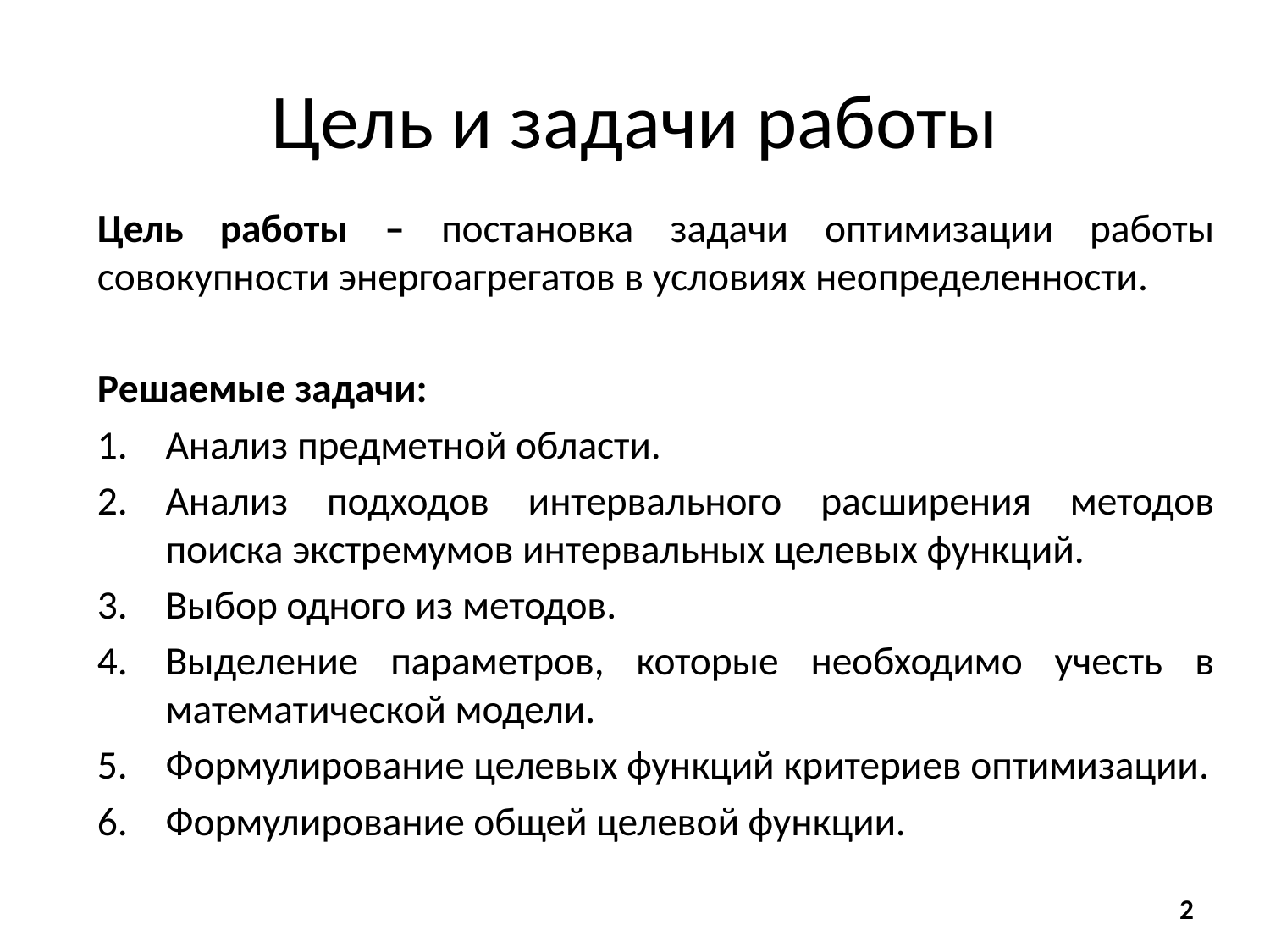

# Цель и задачи работы
Цель работы – постановка задачи оптимизации работы совокупности энергоагрегатов в условиях неопределенности.

Решаемые задачи:
Анализ предметной области.
Анализ подходов интервального расширения методов поиска экстремумов интервальных целевых функций.
Выбор одного из методов.
Выделение параметров, которые необходимо учесть в математической модели.
Формулирование целевых функций критериев оптимизации.
Формулирование общей целевой функции.

2